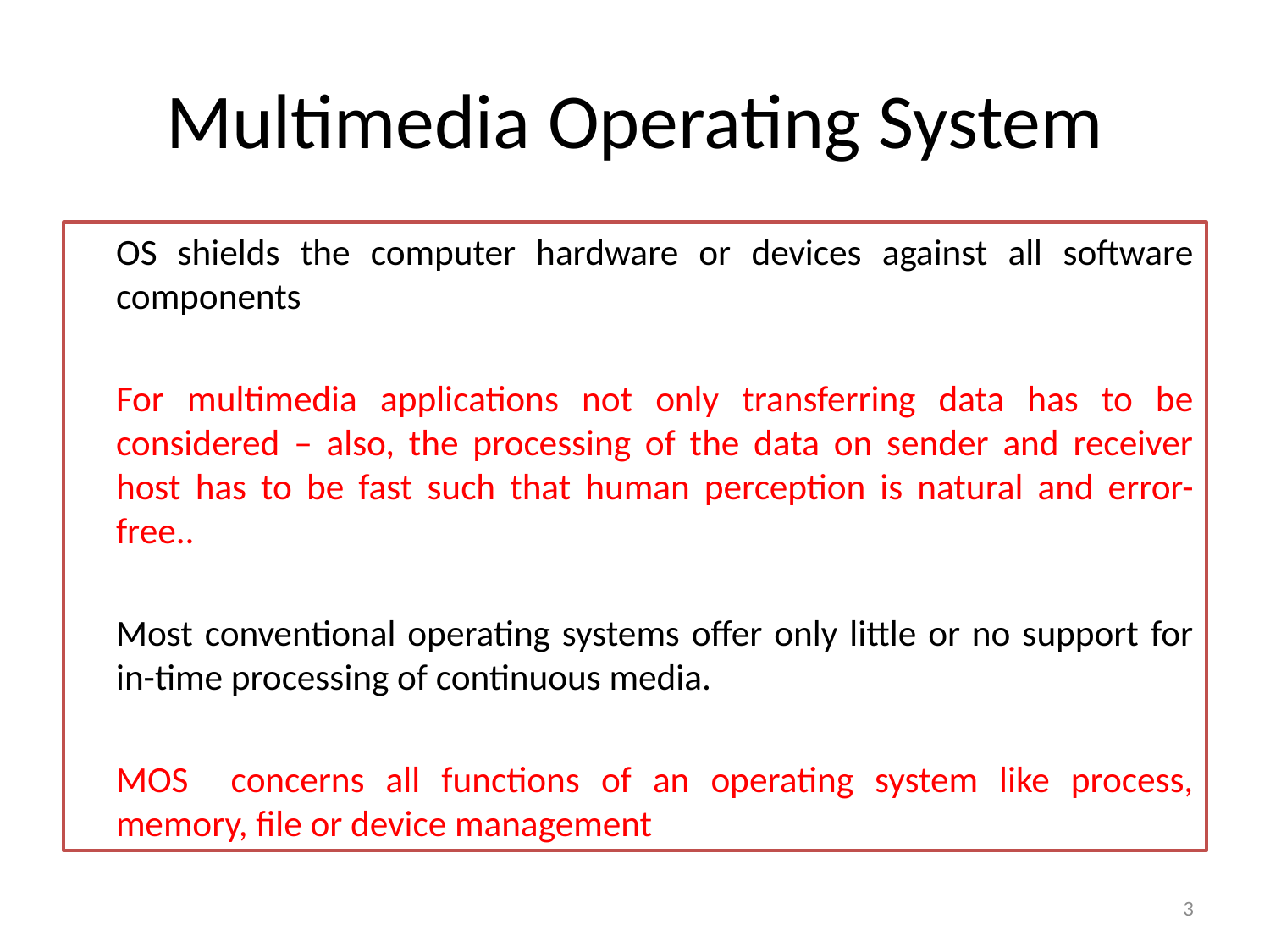

# Multimedia Operating System
	OS shields the computer hardware or devices against all software components

	For multimedia applications not only transferring data has to be considered – also, the processing of the data on sender and receiver host has to be fast such that human perception is natural and error-free..

	Most conventional operating systems offer only little or no support for in-time processing of continuous media.

	MOS  concerns all functions of an operating system like process, memory, file or device management

3